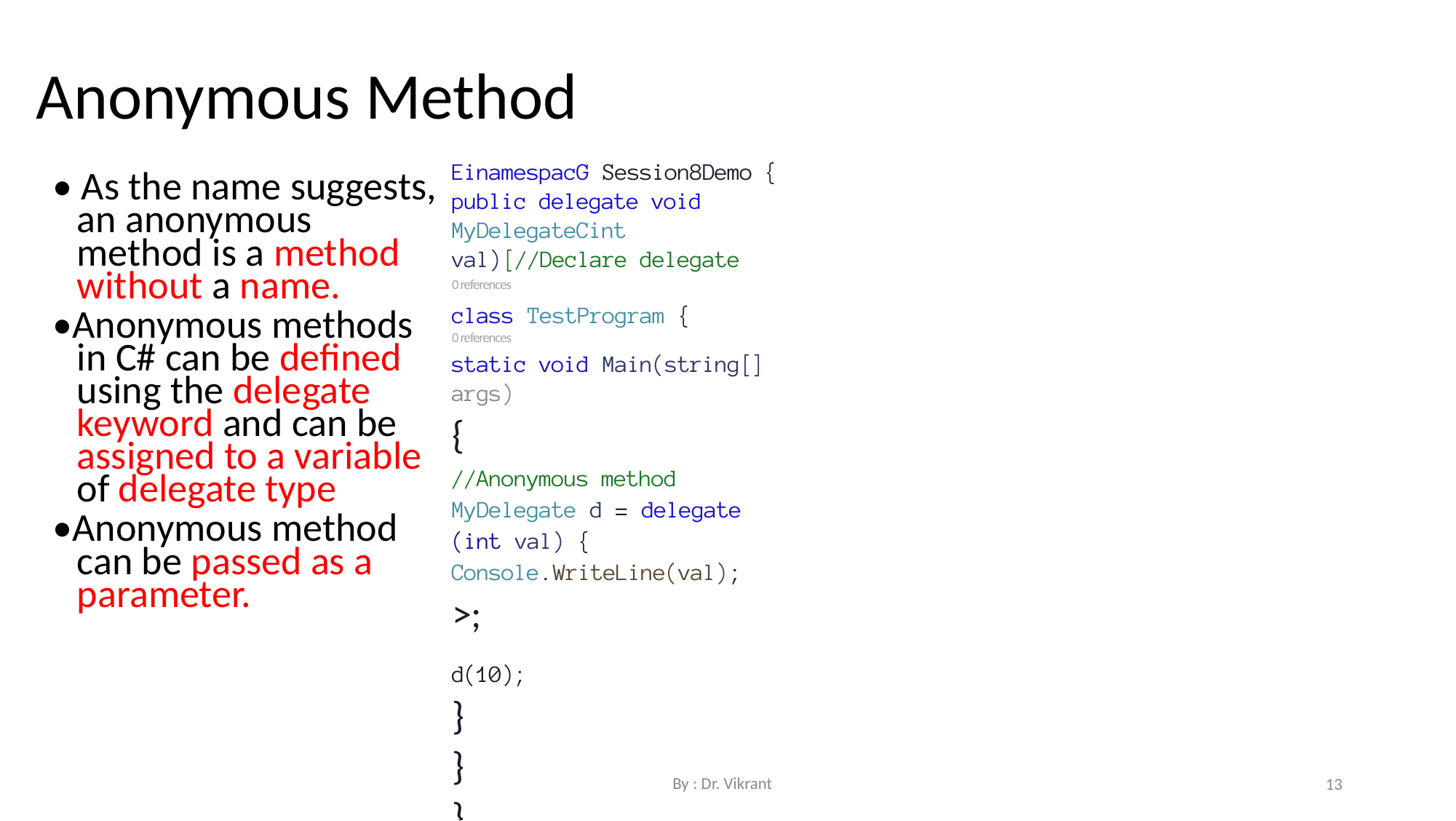

Anonymous Method
EinamespacG Session8Demo {
public delegate void MyDelegateCint val)[//Declare delegate
0 references
class TestProgram {
0 references
static void Main(string[] args)
{
//Anonymous method
MyDelegate d = delegate (int val) {
Console.WriteLine(val);
>;
d(10);
}
}
}
• As the name suggests, an anonymous method is a method without a name.
•Anonymous methods in C# can be defined using the delegate keyword and can be assigned to a variable of delegate type
•Anonymous method can be passed as a parameter.
By : Dr. Vikrant
13